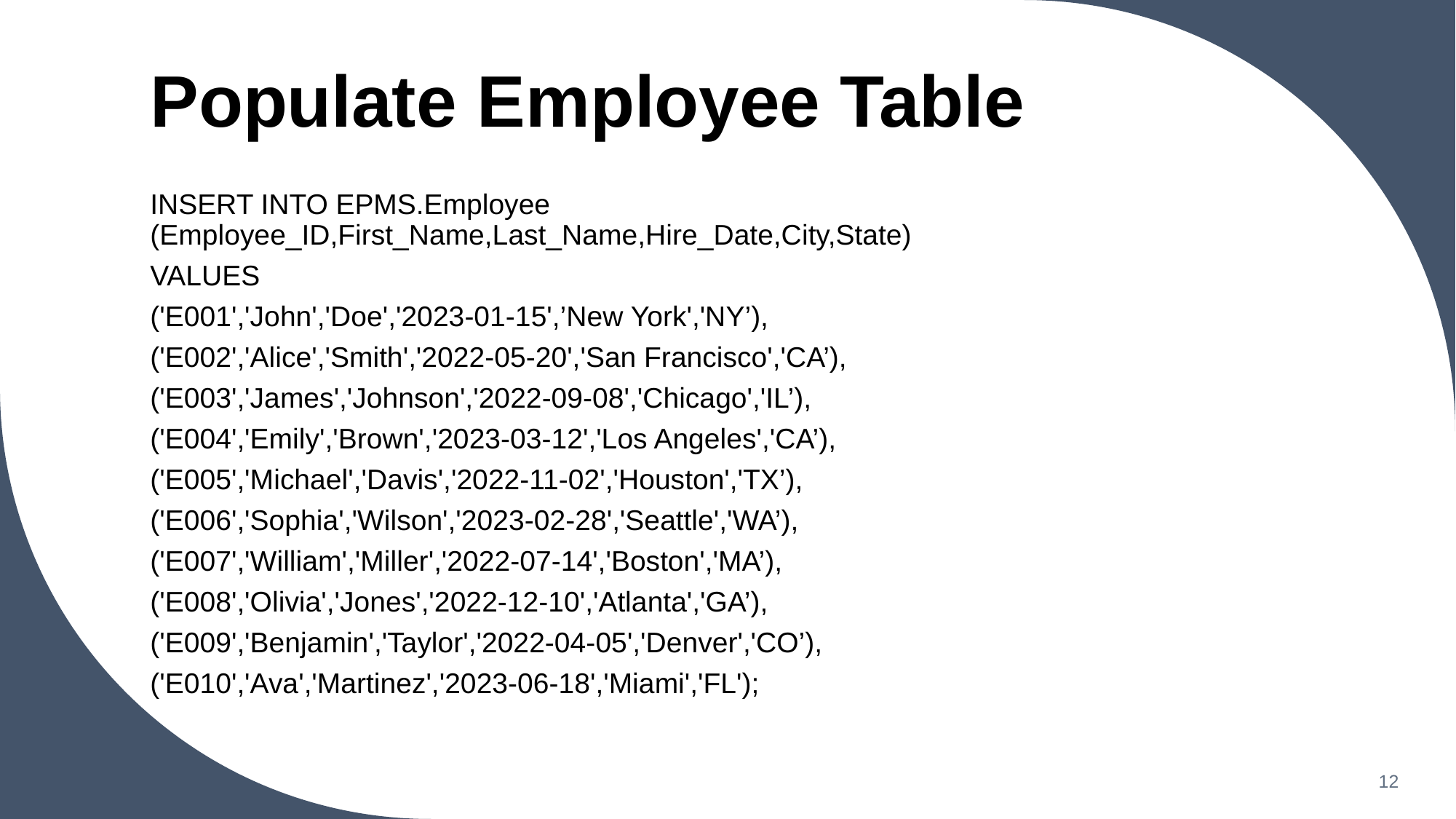

# Populate Employee Table
INSERT INTO EPMS.Employee (Employee_ID,First_Name,Last_Name,Hire_Date,City,State)
VALUES
('E001','John','Doe','2023-01-15',’New York','NY’),
('E002','Alice','Smith','2022-05-20','San Francisco','CA’),
('E003','James','Johnson','2022-09-08','Chicago','IL’),
('E004','Emily','Brown','2023-03-12','Los Angeles','CA’),
('E005','Michael','Davis','2022-11-02','Houston','TX’),
('E006','Sophia','Wilson','2023-02-28','Seattle','WA’),
('E007','William','Miller','2022-07-14','Boston','MA’),
('E008','Olivia','Jones','2022-12-10','Atlanta','GA’),
('E009','Benjamin','Taylor','2022-04-05','Denver','CO’),
('E010','Ava','Martinez','2023-06-18','Miami','FL');
12